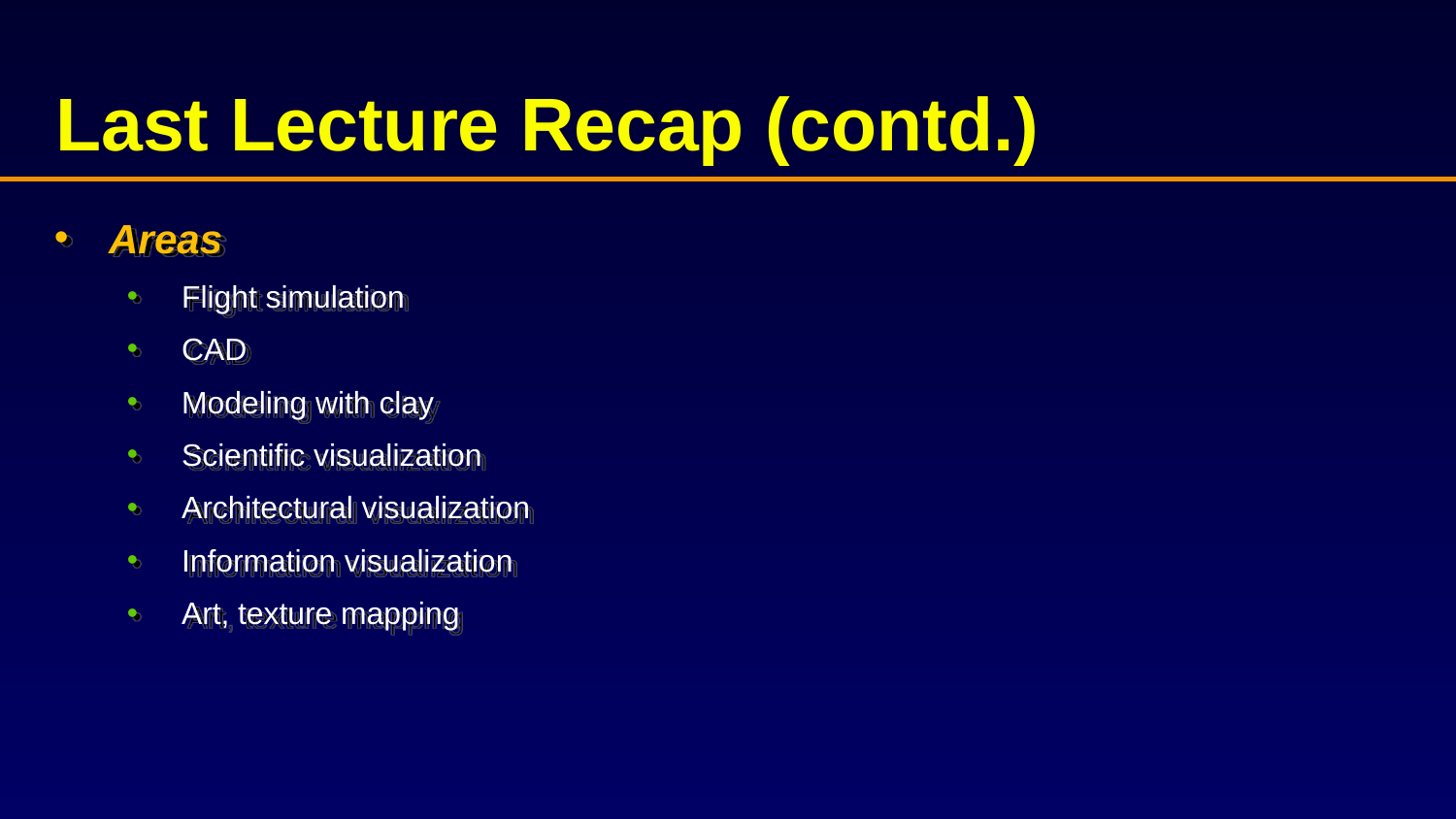

# Last Lecture Recap (contd.)
Areas
Flight simulation
CAD
Modeling with clay
Scientific visualization
Architectural visualization
Information visualization
Art, texture mapping